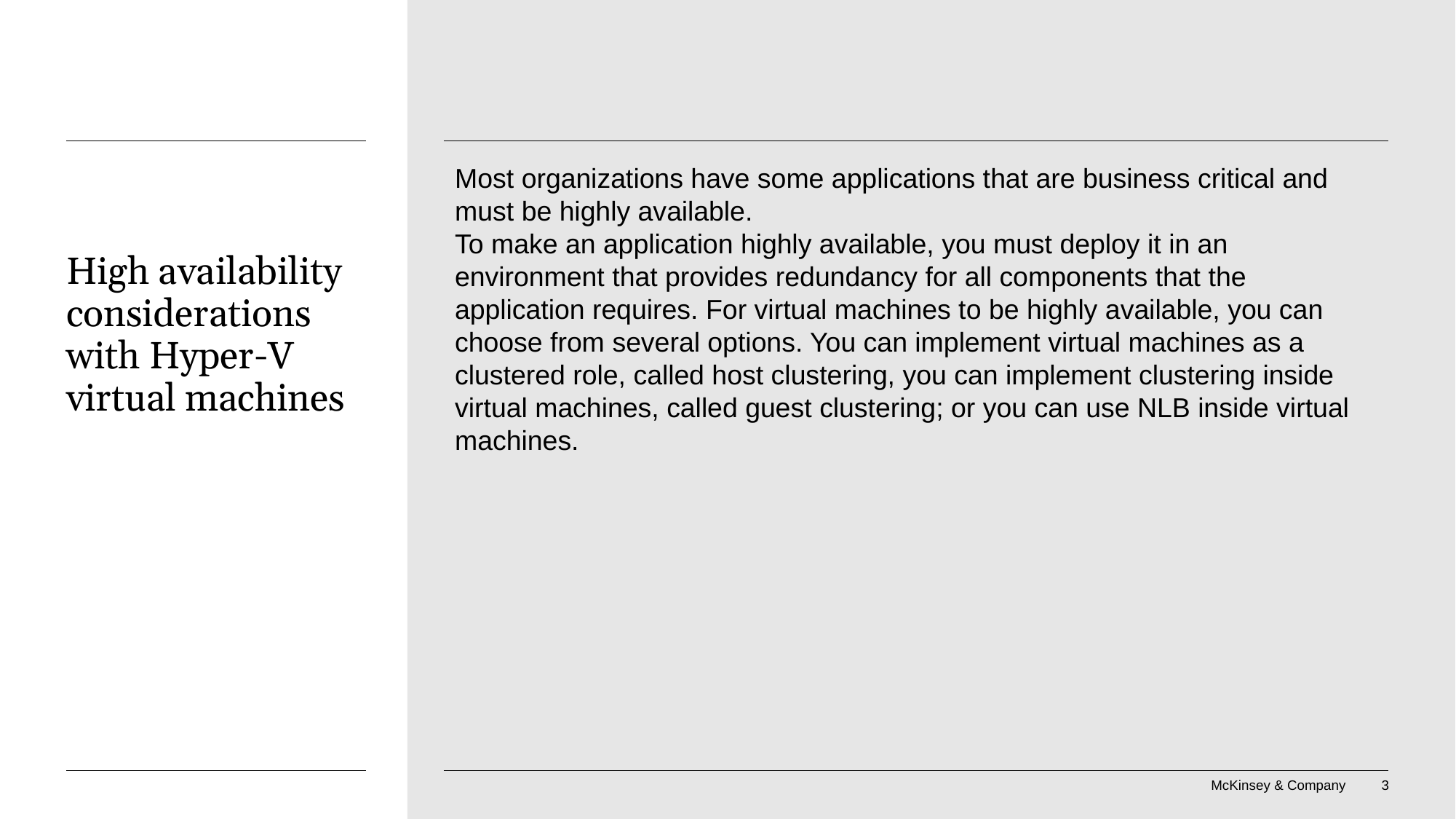

Most organizations have some applications that are business critical and must be highly available.
To make an application highly available, you must deploy it in an environment that provides redundancy for all components that the application requires. For virtual machines to be highly available, you can choose from several options. You can implement virtual machines as a clustered role, called host clustering, you can implement clustering inside virtual machines, called guest clustering; or you can use NLB inside virtual machines.
# High availability considerations with Hyper-V virtual machines